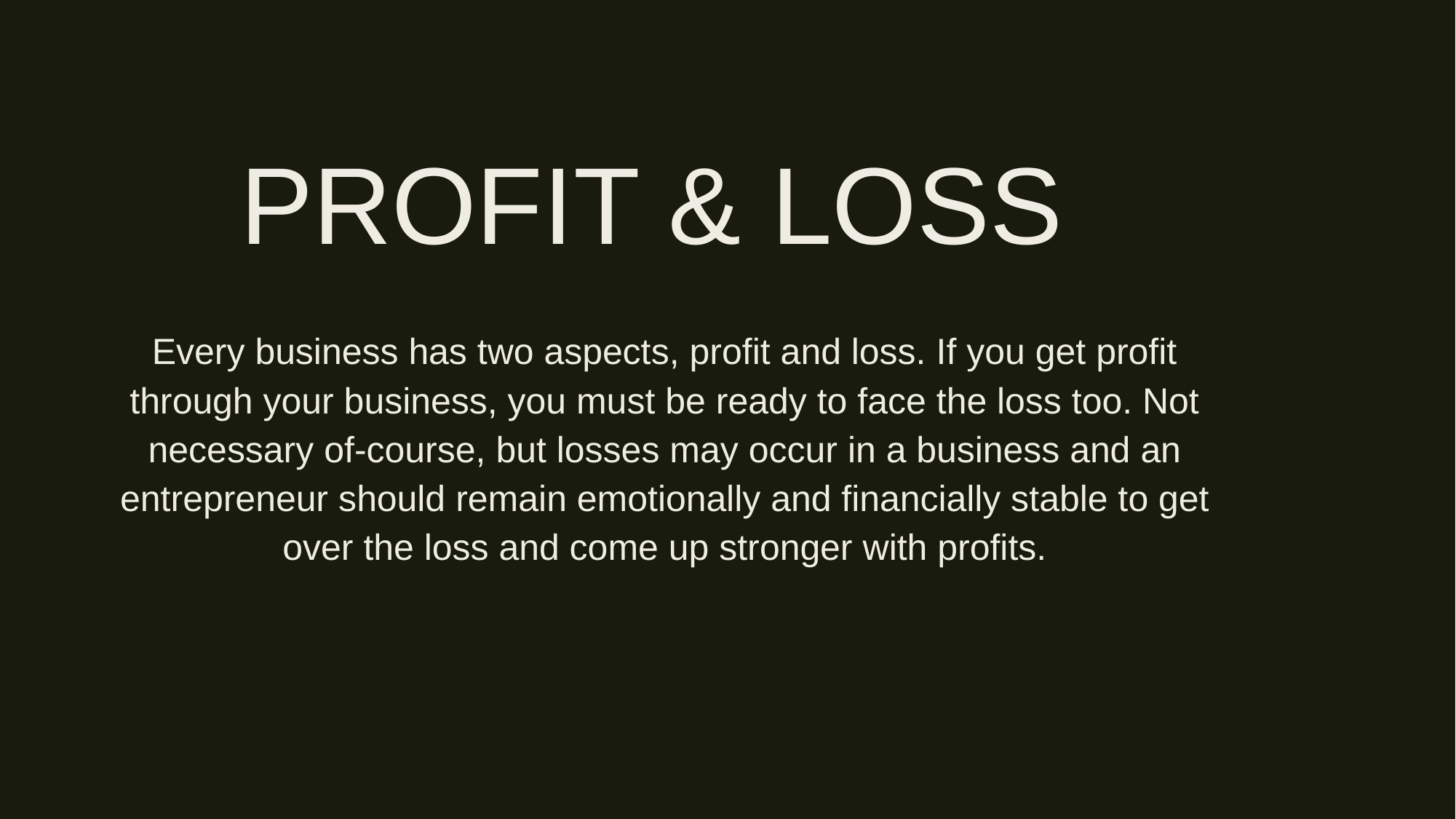

# Profit & Loss
Every business has two aspects, profit and loss. If you get profit through your business, you must be ready to face the loss too. Not necessary of-course, but losses may occur in a business and an entrepreneur should remain emotionally and financially stable to get over the loss and come up stronger with profits.